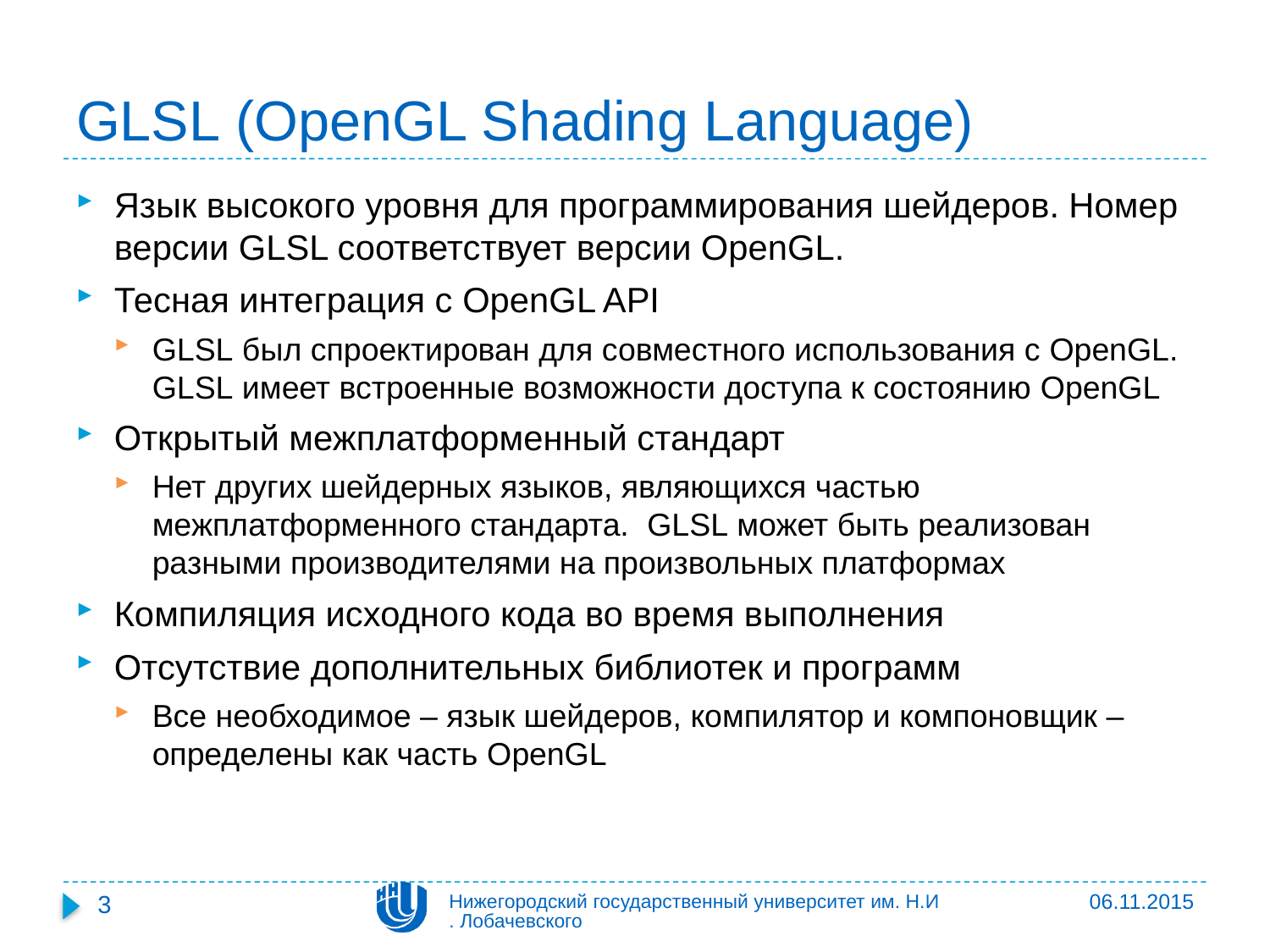

# GLSL (OpenGL Shading Language)
Язык высокого уровня для программирования шейдеров. Номер версии GLSL соответствует версии OpenGL.
Тесная интеграция с OpenGL API
GLSL был спроектирован для совместного использования с OpenGL. GLSL имеет встроенные возможности доступа к состоянию OpenGL
Открытый межплатформенный стандарт
Нет других шейдерных языков, являющихся частью межплатформенного стандарта.  GLSL может быть реализован разными производителями на произвольных платформах
Компиляция исходного кода во время выполнения
Отсутствие дополнительных библиотек и программ
Все необходимое – язык шейдеров, компилятор и компоновщик – определены как часть OpenGL

3
Нижегородский государственный университет им. Н.И. Лобачевского
06.11.2015